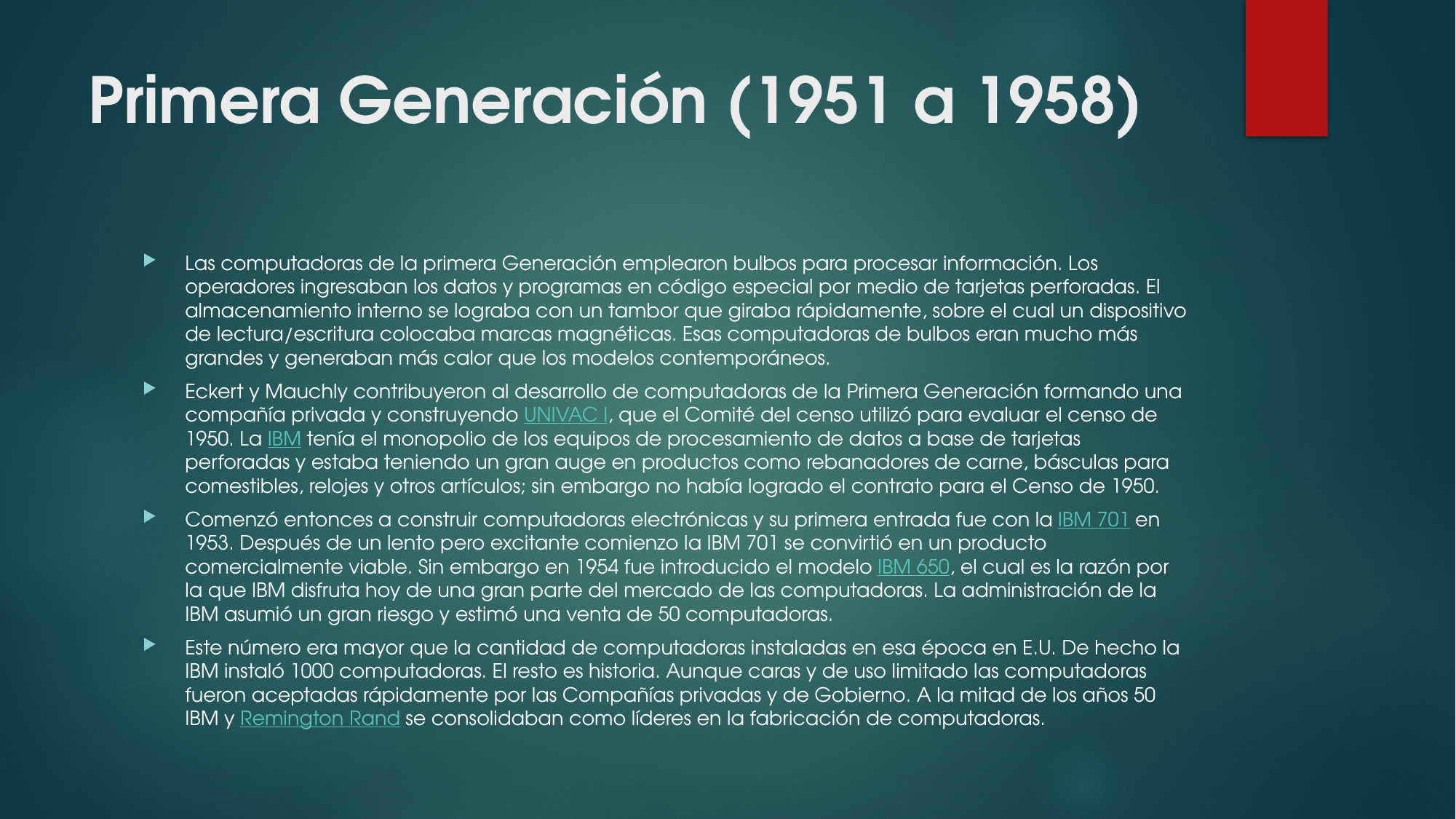

# Primera Generación (1951 a 1958)
Las computadoras de la primera Generación emplearon bulbos para procesar información. Los operadores ingresaban los datos y programas en código especial por medio de tarjetas perforadas. El almacenamiento interno se lograba con un tambor que giraba rápidamente, sobre el cual un dispositivo de lectura/escritura colocaba marcas magnéticas. Esas computadoras de bulbos eran mucho más grandes y generaban más calor que los modelos contemporáneos.
Eckert y Mauchly contribuyeron al desarrollo de computadoras de la Primera Generación formando una compañía privada y construyendo UNIVAC I, que el Comité del censo utilizó para evaluar el censo de 1950. La IBM tenía el monopolio de los equipos de procesamiento de datos a base de tarjetas perforadas y estaba teniendo un gran auge en productos como rebanadores de carne, básculas para comestibles, relojes y otros artículos; sin embargo no había logrado el contrato para el Censo de 1950.
Comenzó entonces a construir computadoras electrónicas y su primera entrada fue con la IBM 701 en 1953. Después de un lento pero excitante comienzo la IBM 701 se convirtió en un producto comercialmente viable. Sin embargo en 1954 fue introducido el modelo IBM 650, el cual es la razón por la que IBM disfruta hoy de una gran parte del mercado de las computadoras. La administración de la IBM asumió un gran riesgo y estimó una venta de 50 computadoras.
Este número era mayor que la cantidad de computadoras instaladas en esa época en E.U. De hecho la IBM instaló 1000 computadoras. El resto es historia. Aunque caras y de uso limitado las computadoras fueron aceptadas rápidamente por las Compañías privadas y de Gobierno. A la mitad de los años 50 IBM y Remington Rand se consolidaban como líderes en la fabricación de computadoras.